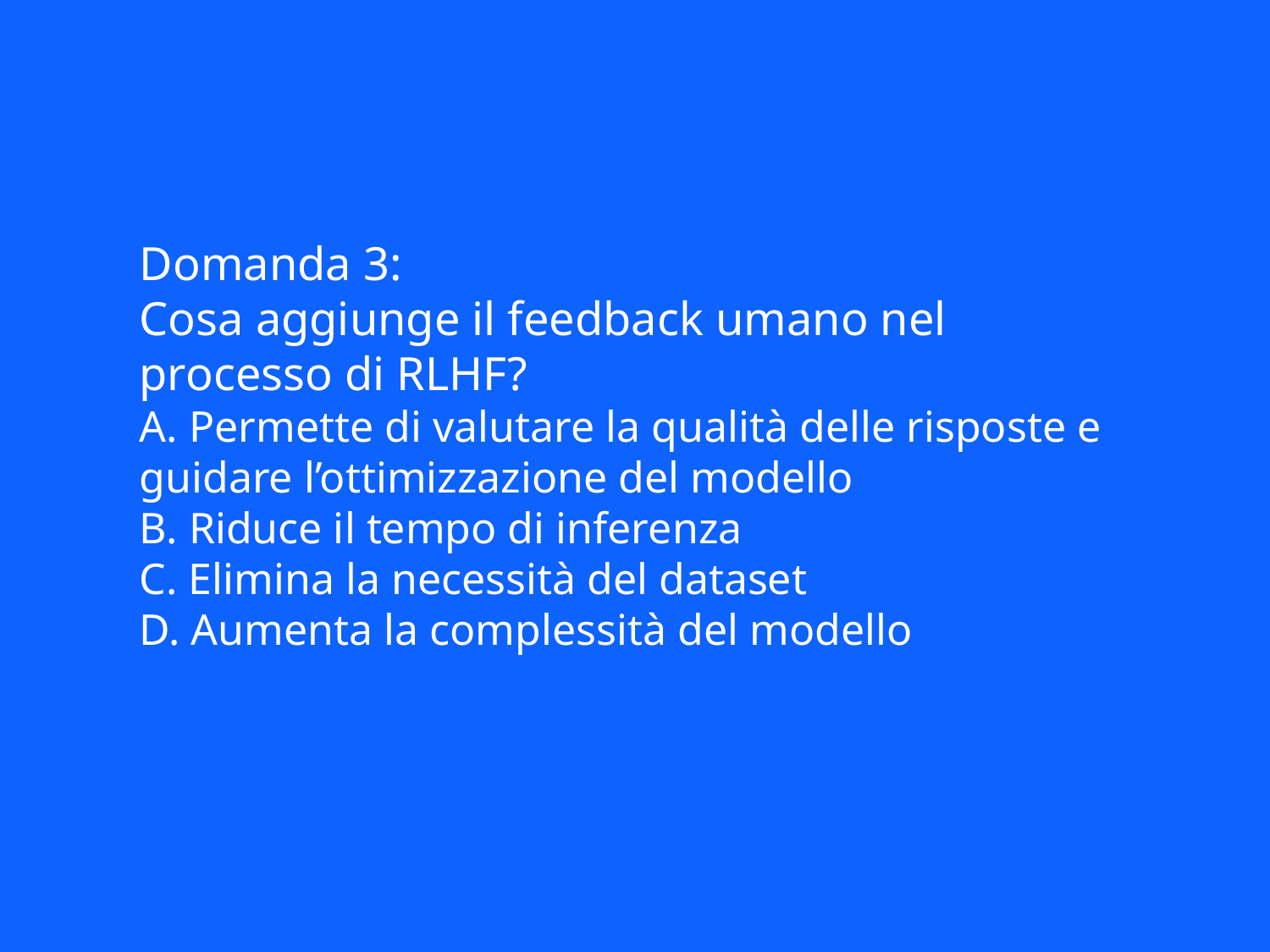

Domanda 3:
Cosa aggiunge il feedback umano nel processo di RLHF?
A. Permette di valutare la qualità delle risposte e guidare l’ottimizzazione del modello
B. Riduce il tempo di inferenza
C. Elimina la necessità del dataset
D. Aumenta la complessità del modello